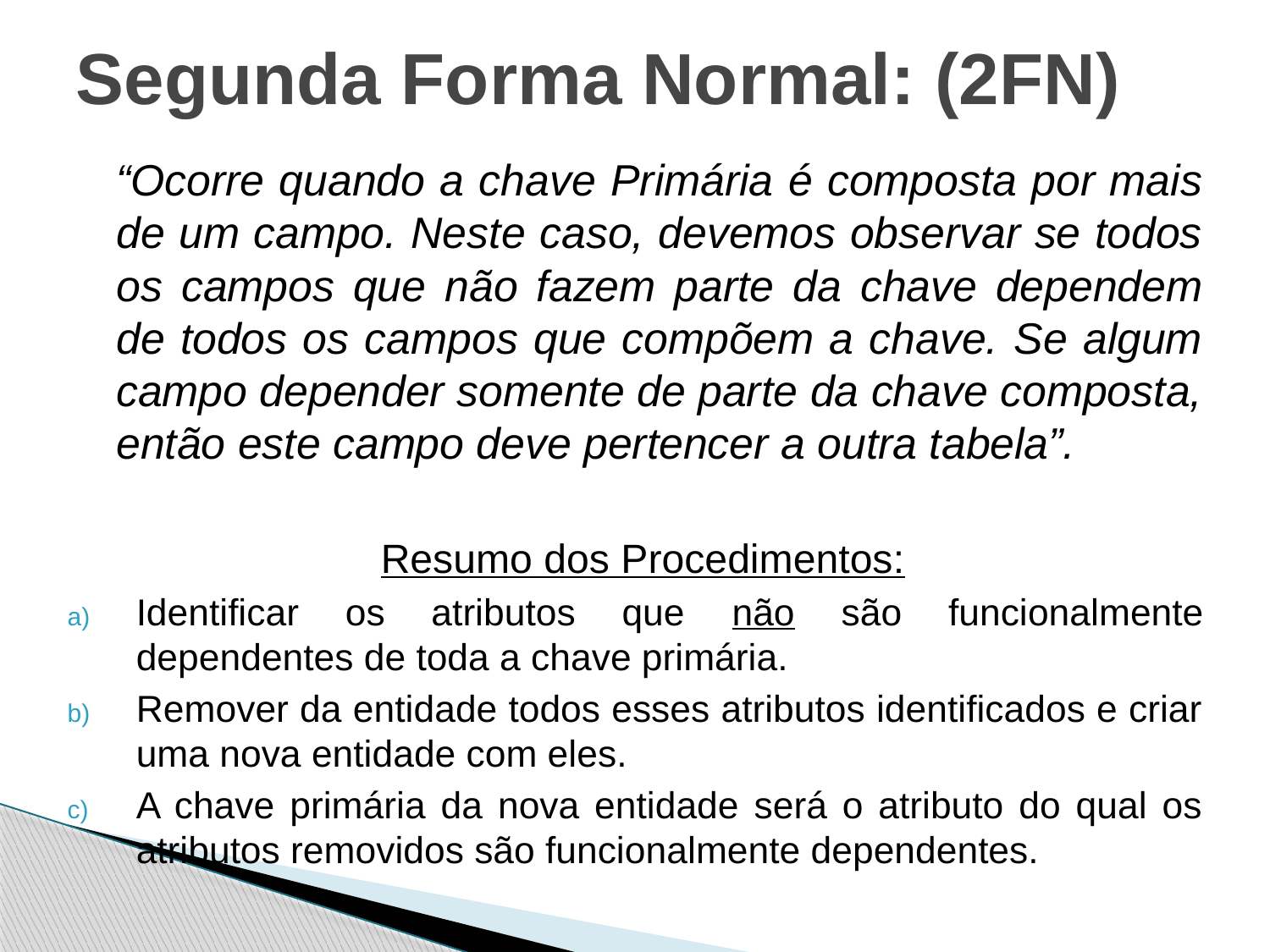

# Segunda Forma Normal: (2FN)
	“Ocorre quando a chave Primária é composta por mais de um campo. Neste caso, devemos observar se todos os campos que não fazem parte da chave dependem de todos os campos que compõem a chave. Se algum campo depender somente de parte da chave composta, então este campo deve pertencer a outra tabela”.

Resumo dos Procedimentos:
Identificar os atributos que não são funcionalmente dependentes de toda a chave primária.
Remover da entidade todos esses atributos identificados e criar uma nova entidade com eles.
A chave primária da nova entidade será o atributo do qual os atributos removidos são funcionalmente dependentes.